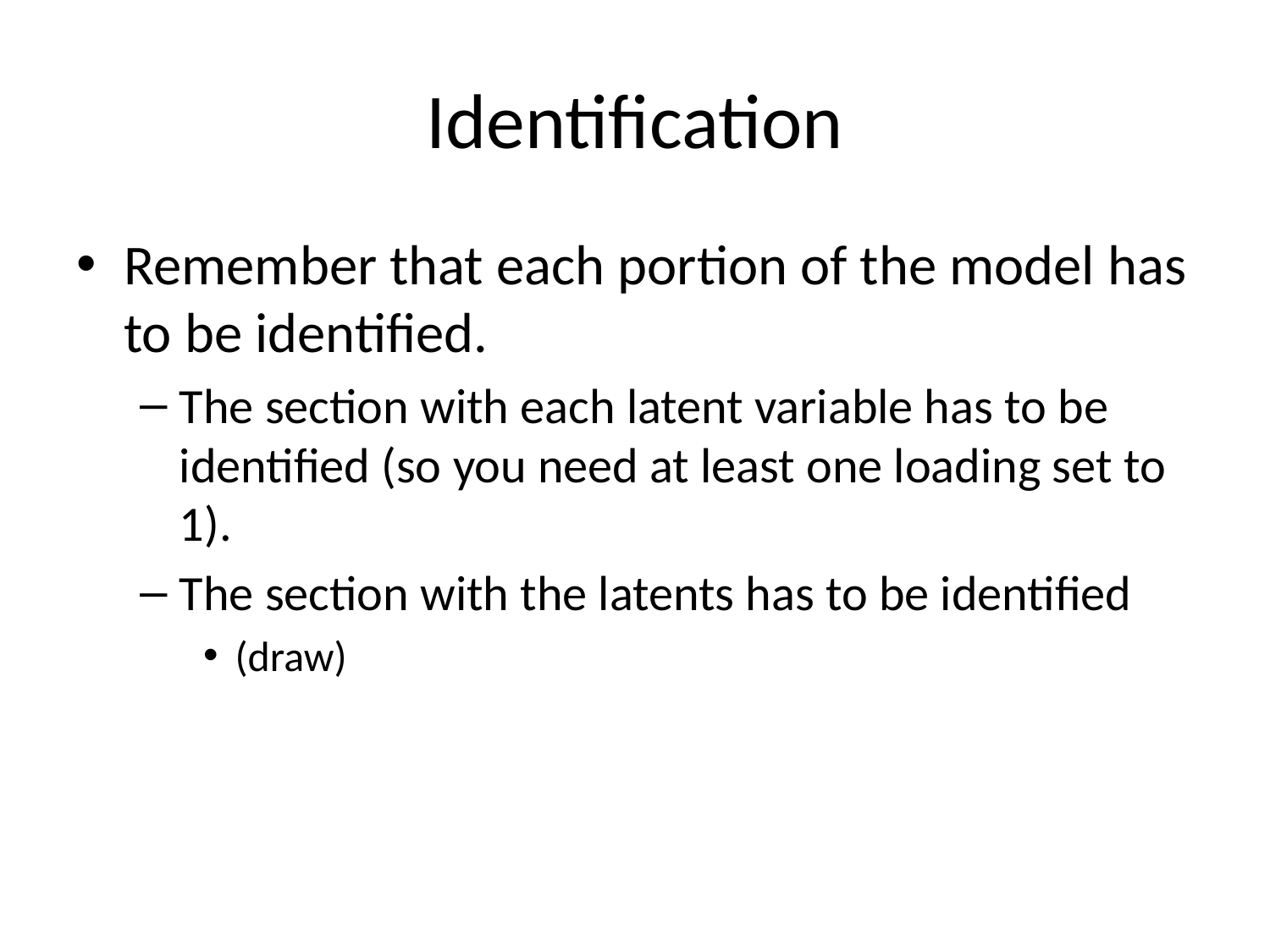

# Identification
Remember that each portion of the model has to be identified.
The section with each latent variable has to be identified (so you need at least one loading set to 1).
The section with the latents has to be identified
(draw)